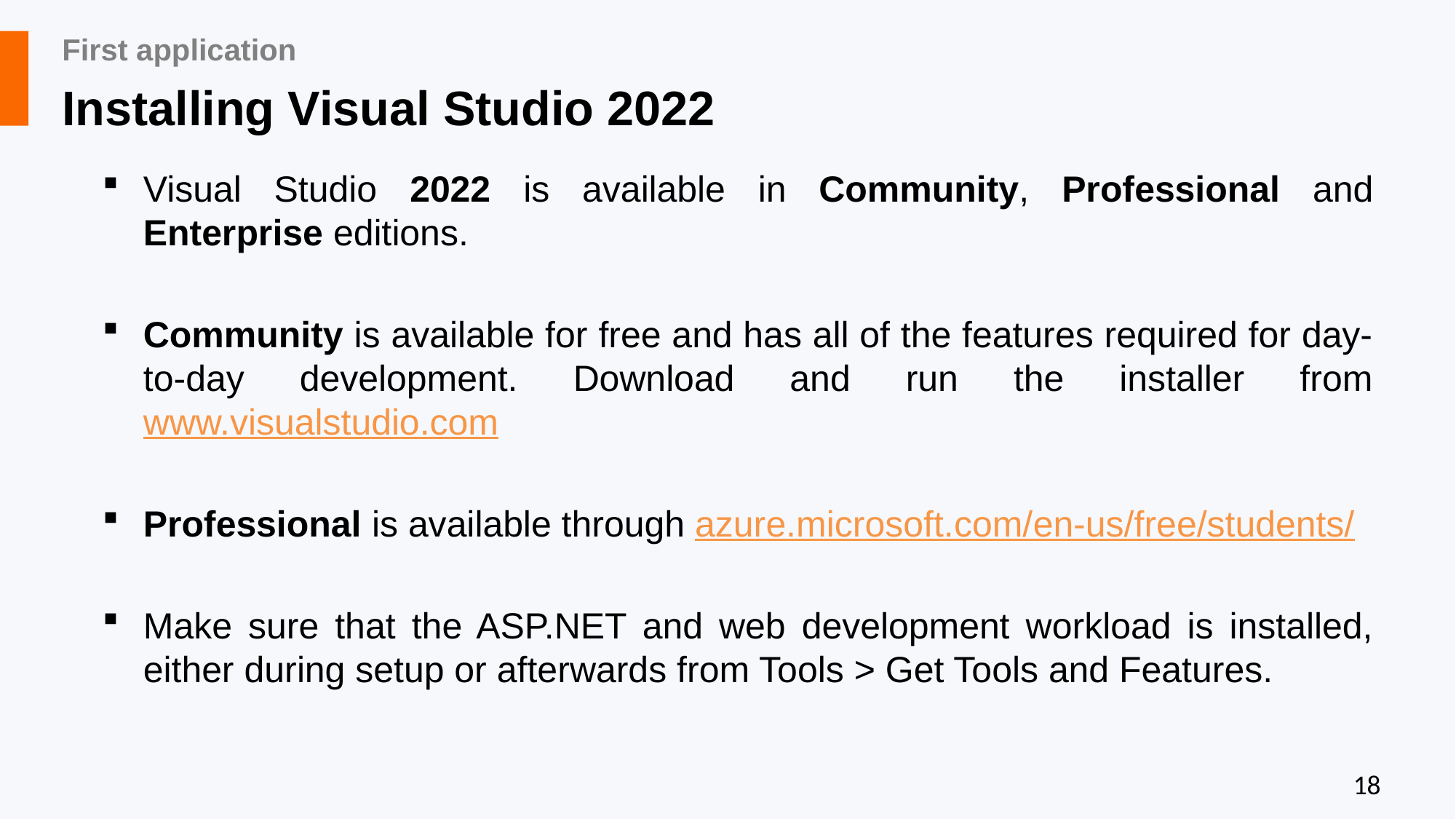

# First application
Installing Visual Studio 2022
Visual Studio 2022 is available in Community, Professional and Enterprise editions.

Community is available for free and has all of the features required for day-to-day development. Download and run the installer from www.visualstudio.com

Professional is available through azure.microsoft.com/en-us/free/students/

Make sure that the ASP.NET and web development workload is installed, either during setup or afterwards from Tools > Get Tools and Features.